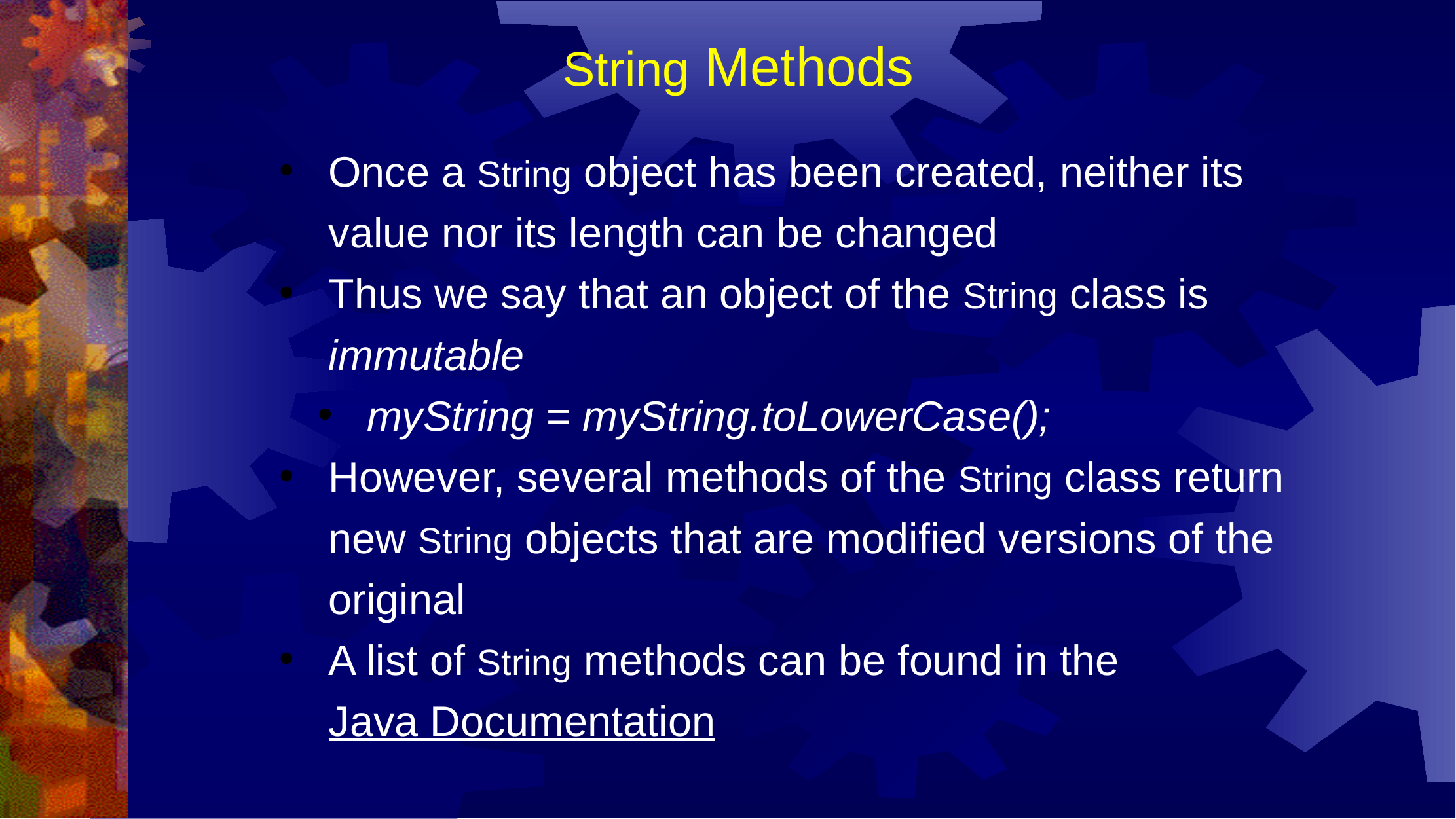

String Methods
Once a String object has been created, neither its value nor its length can be changed
Thus we say that an object of the String class is immutable
myString = myString.toLowerCase();
However, several methods of the String class return new String objects that are modified versions of the original
A list of String methods can be found in the Java Documentation